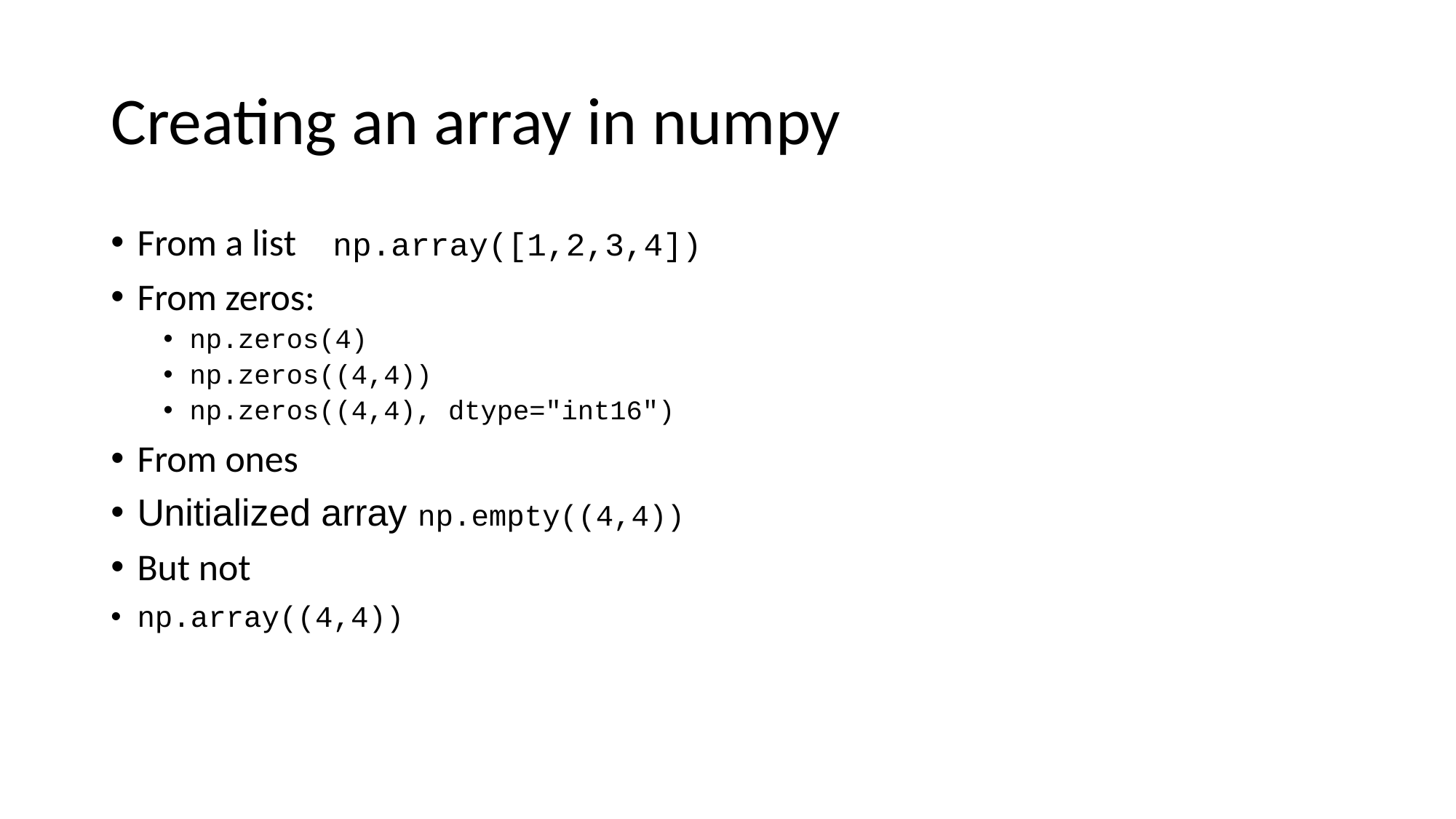

# Creating an array in numpy
From a list   np.array([1,2,3,4])
From zeros:
np.zeros(4)
np.zeros((4,4))
np.zeros((4,4), dtype="int16")
From ones
Unitialized array np.empty((4,4))
But not
np.array((4,4))